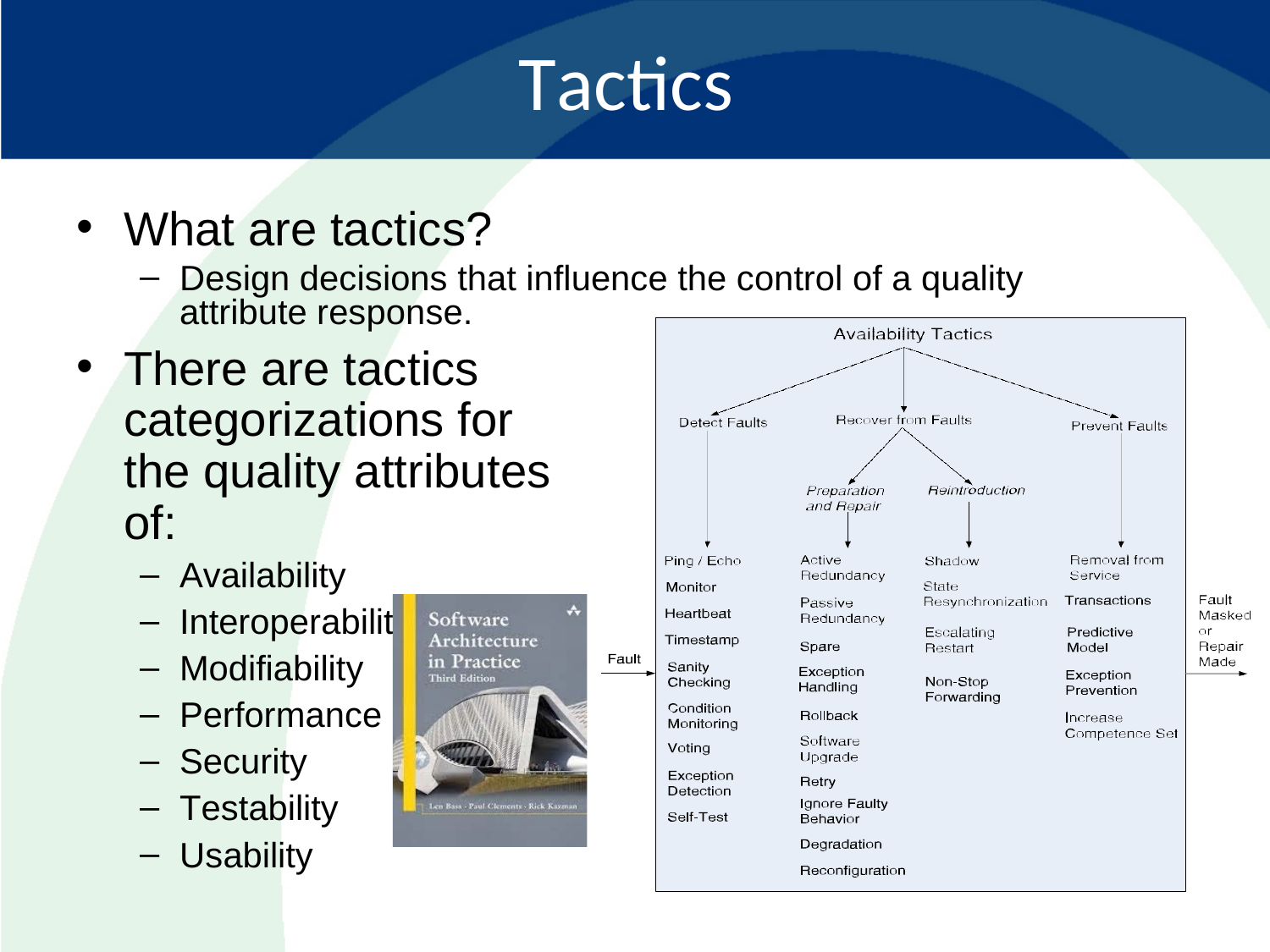

# Tactics
What are tactics?
Design decisions that influence the control of a quality attribute response.
There are tactics categorizations for the quality attributes of:
Availability
Interoperability
Modifiability
Performance
Security
Testability
Usability